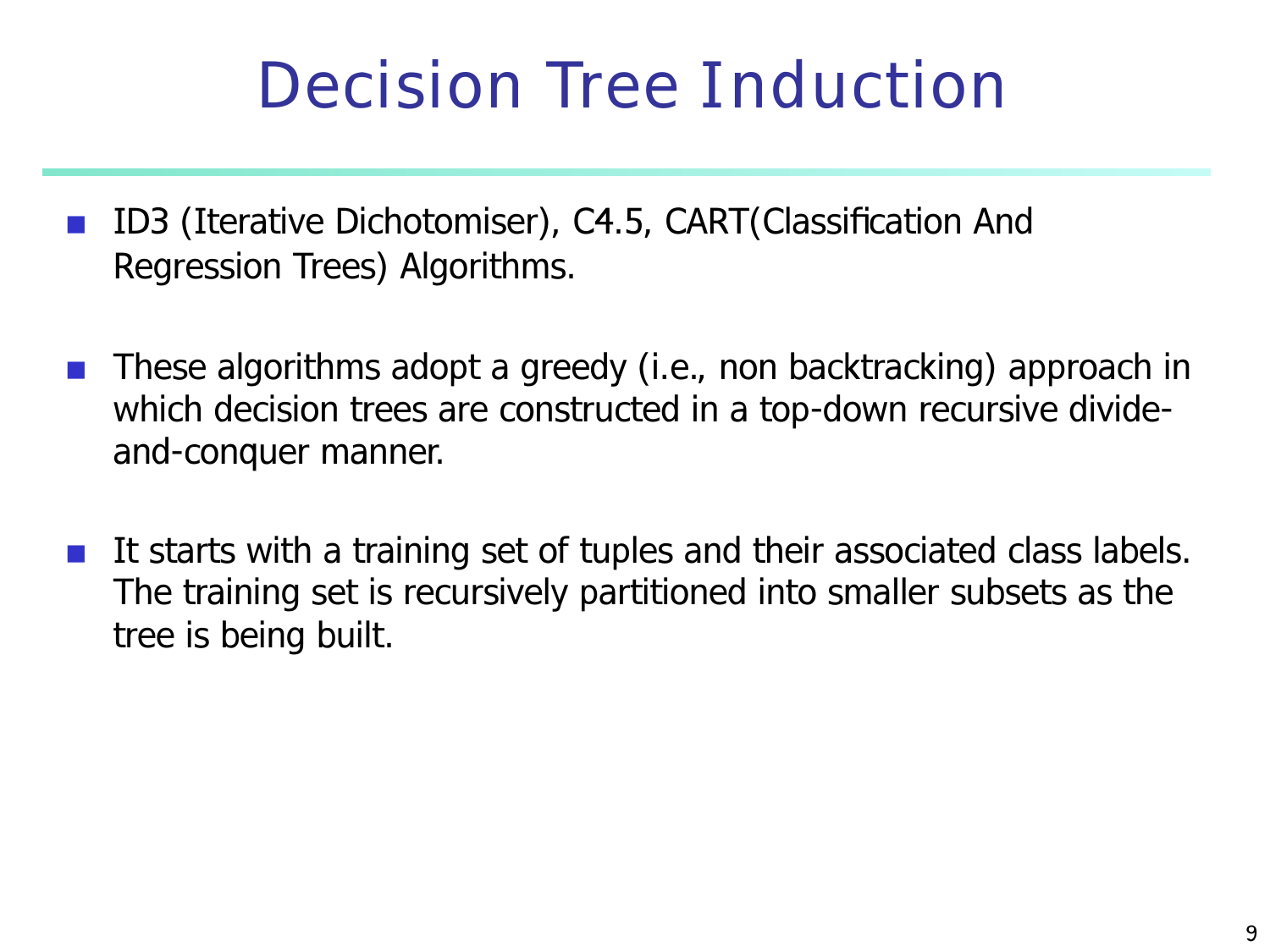

# Decision Tree Induction
ID3 (Iterative Dichotomiser), C4.5, CART(Classification And Regression Trees) Algorithms.

These algorithms adopt a greedy (i.e., non backtracking) approach in which decision trees are constructed in a top-down recursive divide-and-conquer manner.

It starts with a training set of tuples and their associated class labels. The training set is recursively partitioned into smaller subsets as the tree is being built.

9